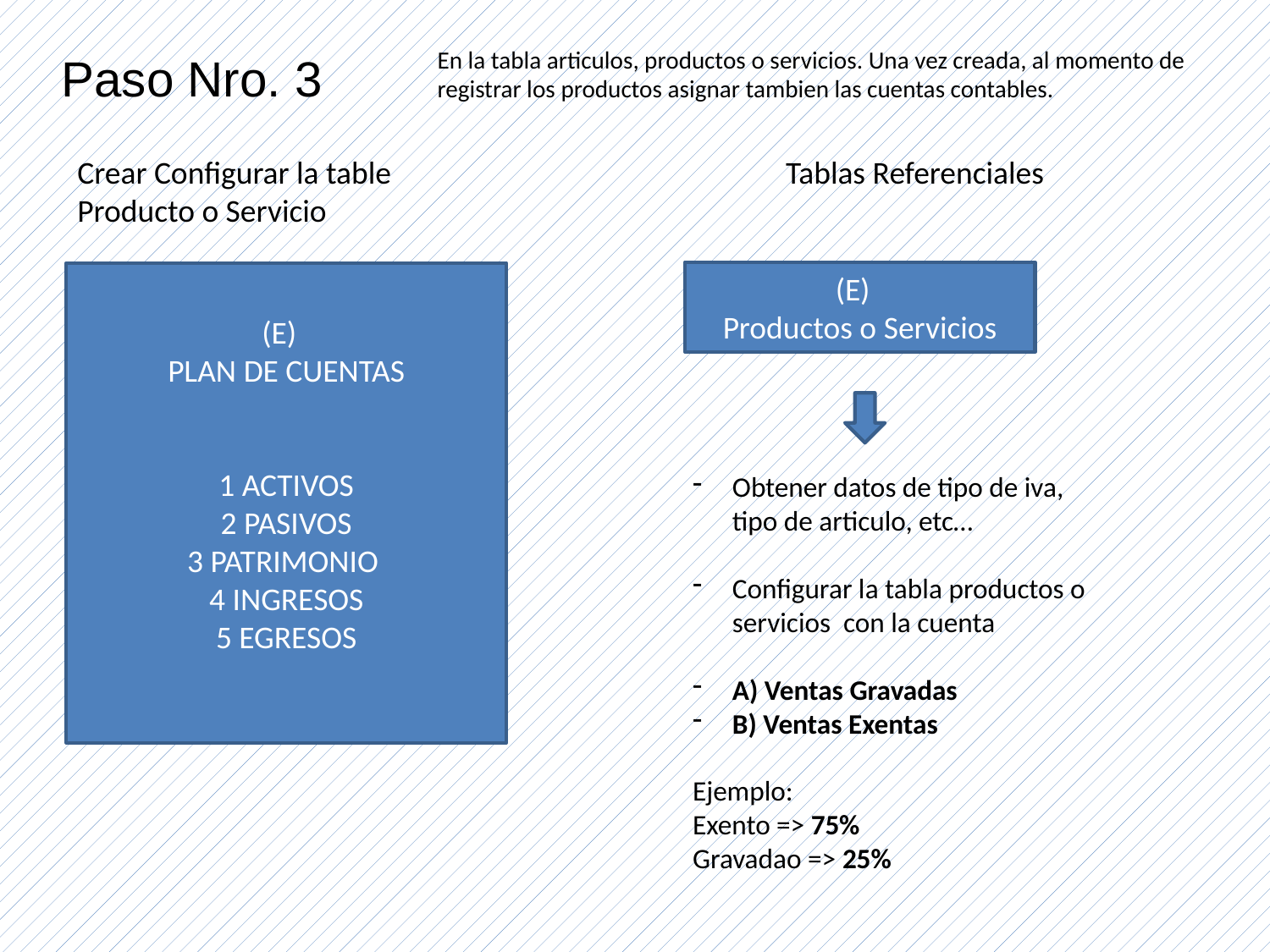

En la tabla articulos, productos o servicios. Una vez creada, al momento de registrar los productos asignar tambien las cuentas contables.
Paso Nro. 3
Crear Configurar la table Producto o Servicio
Tablas Referenciales
(E)
Productos o Servicios
(E)
PLAN DE CUENTAS

1 ACTIVOS
2 PASIVOS
3 PATRIMONIO
4 INGRESOS
5 EGRESOS

Obtener datos de tipo de iva, tipo de articulo, etc…

Configurar la tabla productos o servicios  con la cuenta

A) Ventas Gravadas
B) Ventas Exentas

Ejemplo:
Exento => 75%
Gravadao => 25%